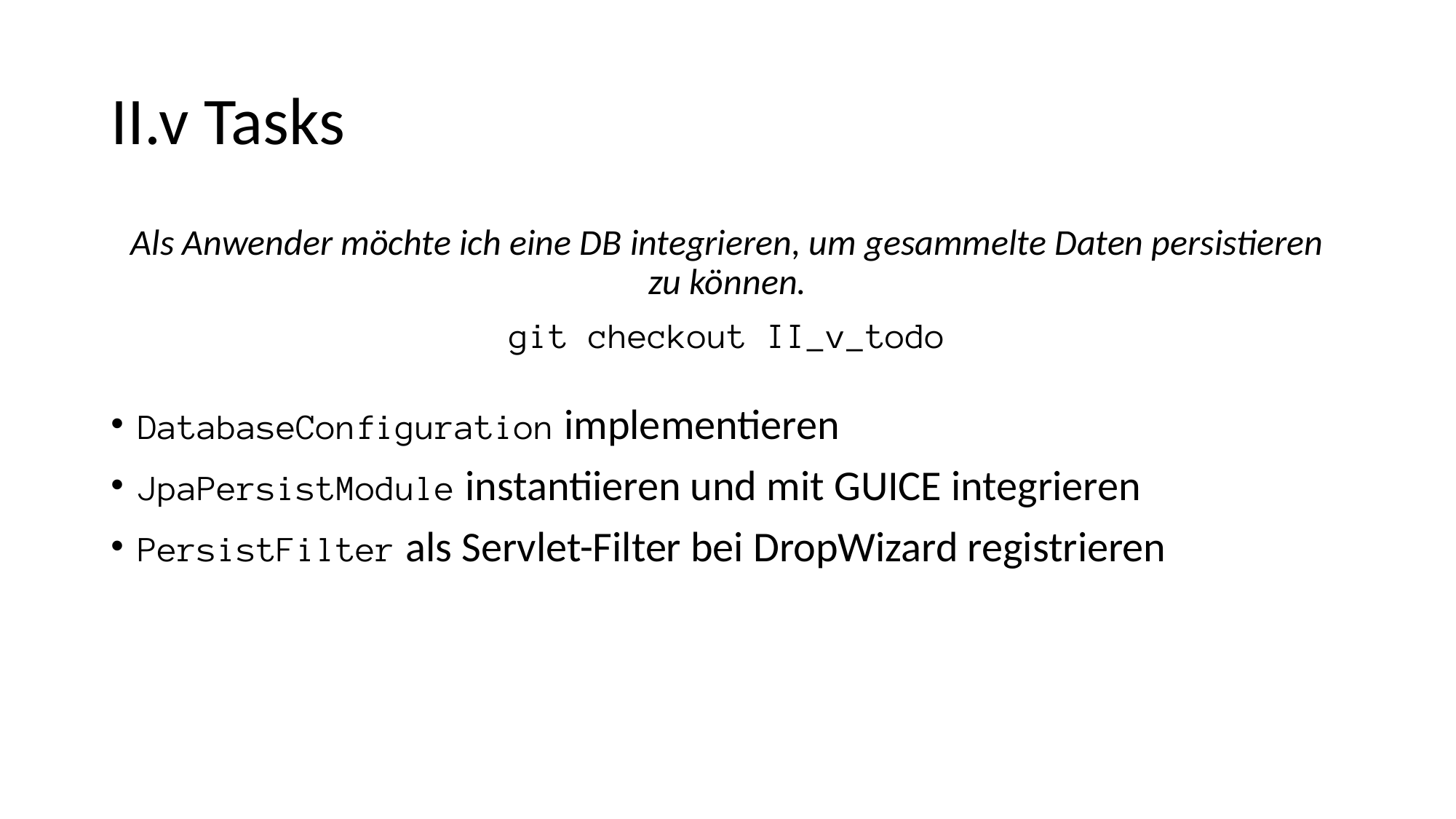

# II.v Tasks
Als Anwender möchte ich eine DB integrieren, um gesammelte Daten persistieren zu können.
git checkout II_v_todo

DatabaseConfiguration implementieren
JpaPersistModule instantiieren und mit GUICE integrieren
PersistFilter als Servlet-Filter bei DropWizard registrieren